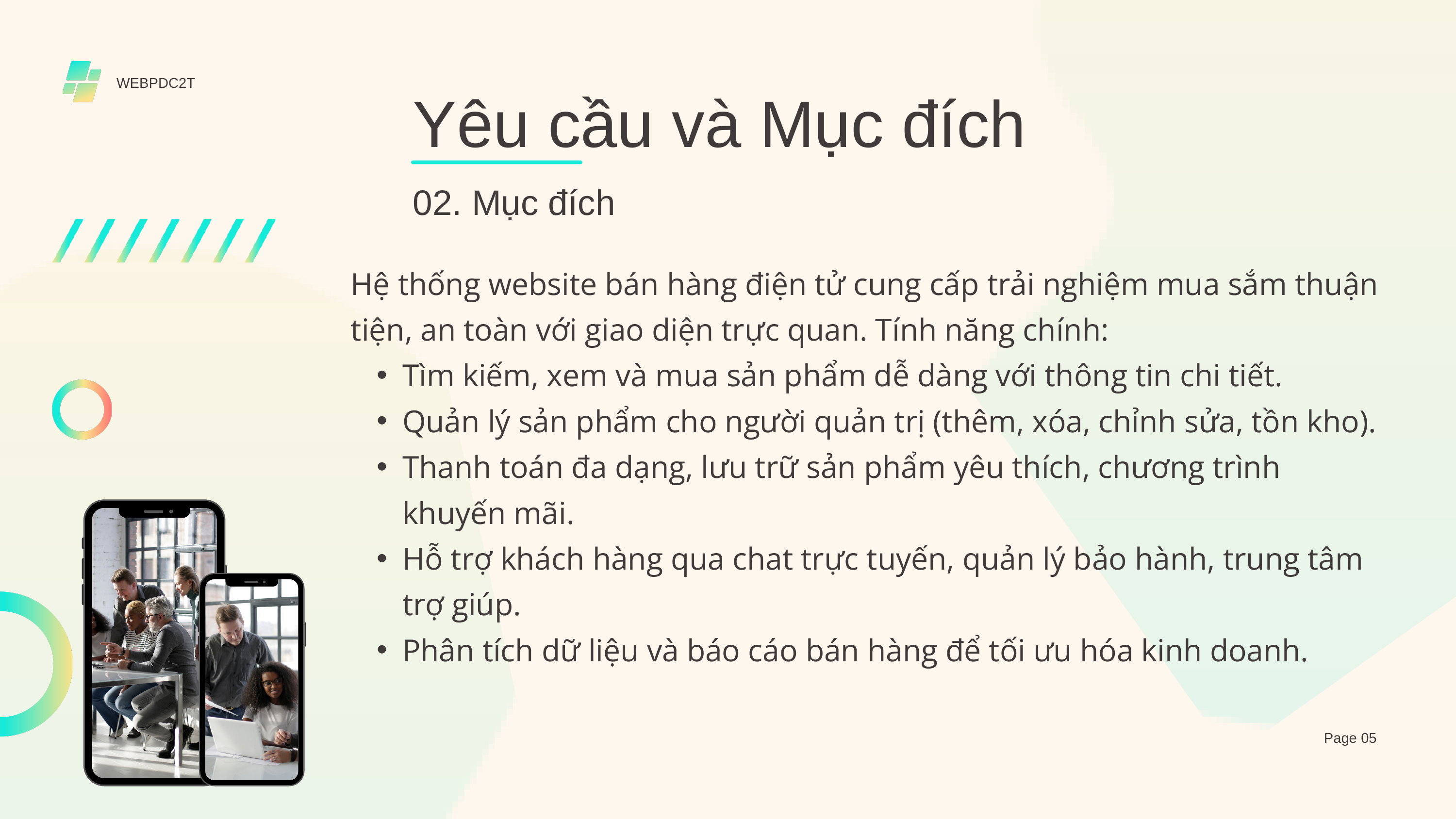

WEBPDC2T
Yêu cầu và Mục đích

02. Mục đích

Hệ thống website bán hàng điện tử cung cấp trải nghiệm mua sắm thuận tiện, an toàn với giao diện trực quan. Tính năng chính:
Tìm kiếm, xem và mua sản phẩm dễ dàng với thông tin chi tiết.
Quản lý sản phẩm cho người quản trị (thêm, xóa, chỉnh sửa, tồn kho).
Thanh toán đa dạng, lưu trữ sản phẩm yêu thích, chương trình khuyến mãi.
Hỗ trợ khách hàng qua chat trực tuyến, quản lý bảo hành, trung tâm trợ giúp.
Phân tích dữ liệu và báo cáo bán hàng để tối ưu hóa kinh doanh.

Page 05